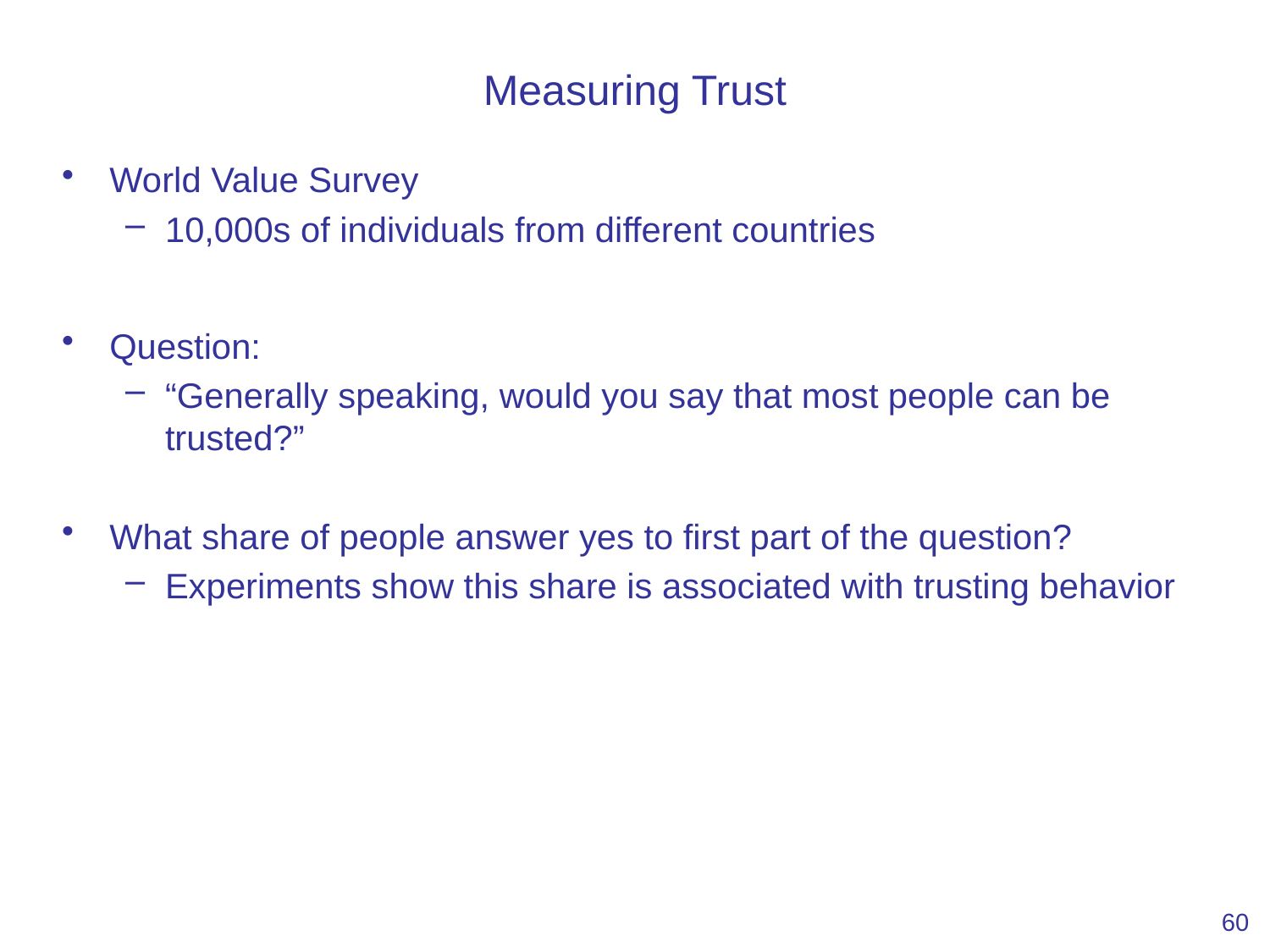

# Measuring Trust
World Value Survey
10,000s of individuals from different countries

Question:
“Generally speaking, would you say that most people can be trusted?”

What share of people answer yes to first part of the question?
Experiments show this share is associated with trusting behavior

60